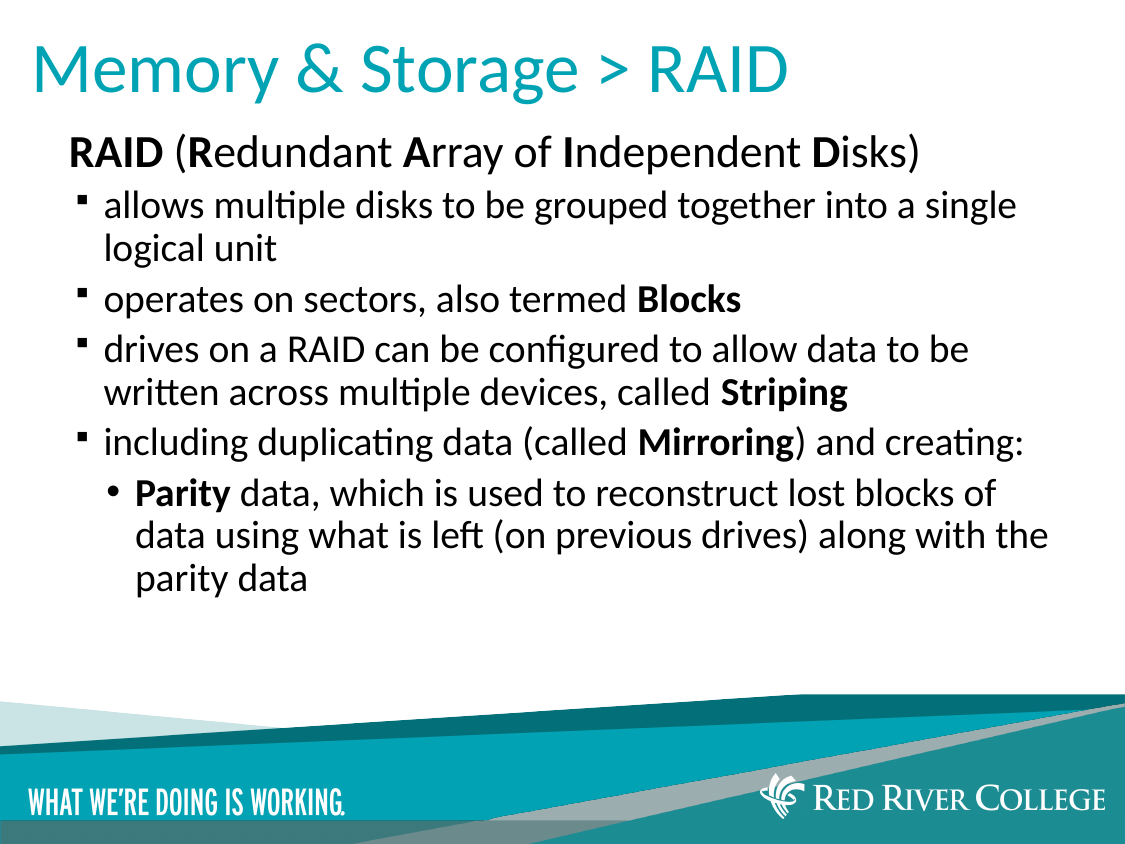

# Memory & Storage > RAID
RAID (Redundant Array of Independent Disks)
allows multiple disks to be grouped together into a single logical unit
operates on sectors, also termed Blocks
drives on a RAID can be configured to allow data to be written across multiple devices, called Striping
including duplicating data (called Mirroring) and creating:
Parity data, which is used to reconstruct lost blocks of data using what is left (on previous drives) along with the parity data